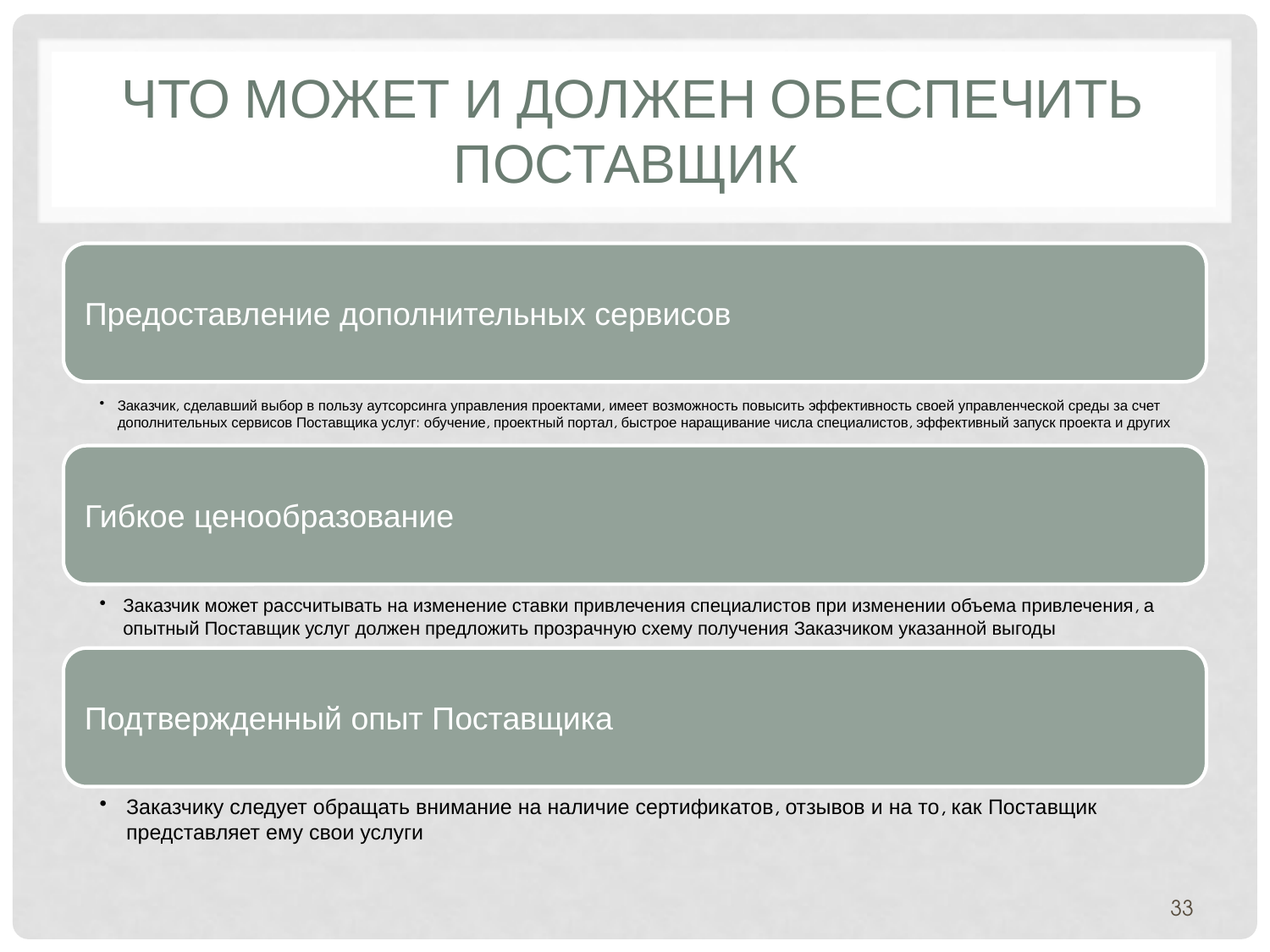

# ЧТО МОЖЕТ И ДОЛЖЕН ОБЕСПЕЧИТЬ ПОСТАВЩИК
Предоставление дополнительных сервисов
Заказчик, сделавший выбор в пользу аутсорсинга управления проектами, имеет возможность повысить эффективность своей управленческой среды за счет дополнительных сервисов Поставщика услуг: обучение, проектный портал, быстрое наращивание числа специалистов, эффективный запуск проекта и других
Гибкое ценообразование
Заказчик может рассчитывать на изменение ставки привлечения специалистов при изменении объема привлечения, а опытный Поставщик услуг должен предложить прозрачную схему получения Заказчиком указанной выгоды
Подтвержденный опыт Поставщика
Заказчику следует обращать внимание на наличие сертификатов, отзывов и на то, как Поставщик представляет ему свои услуги
33